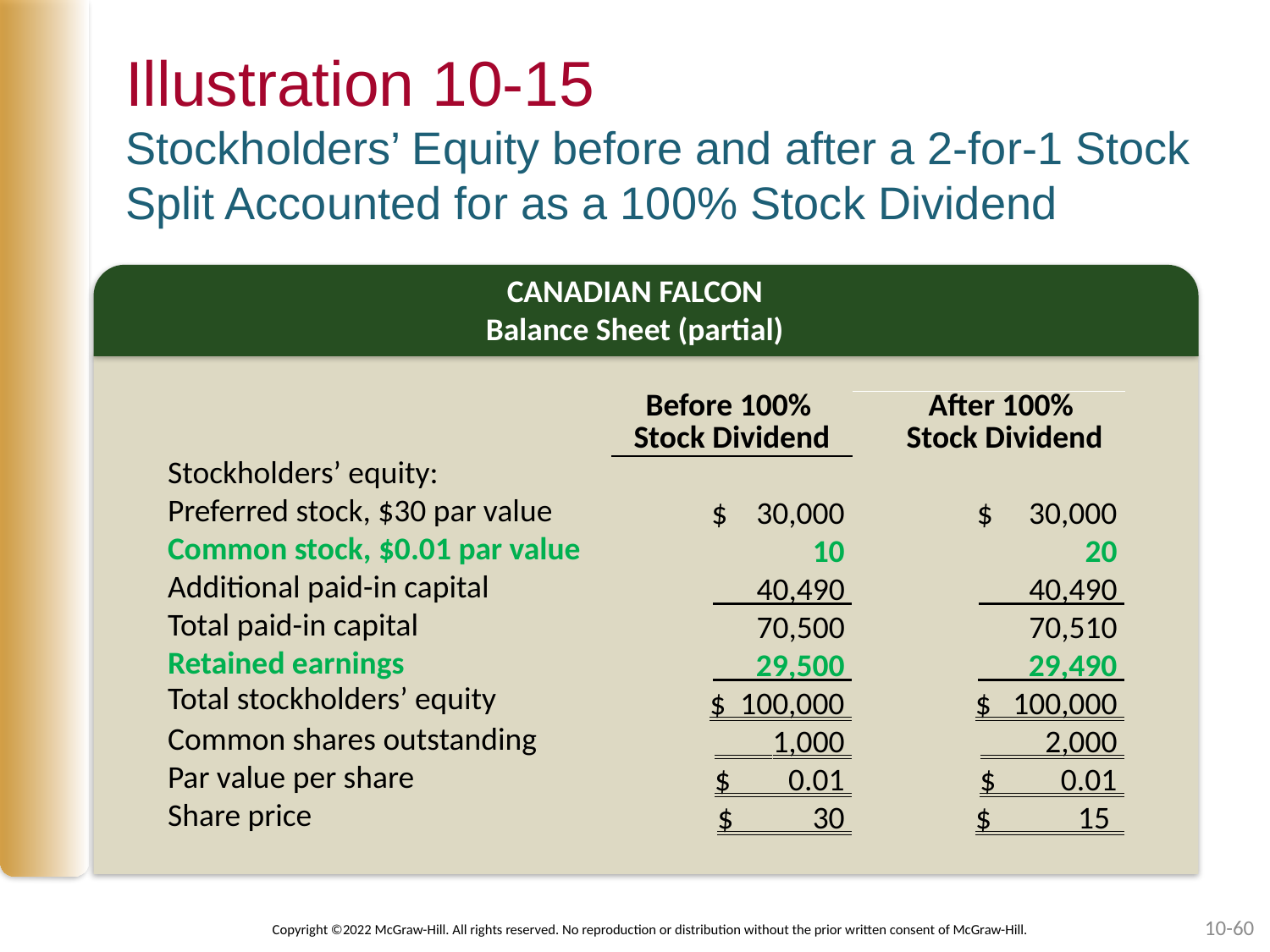

# Illustration 10-15 Stockholders’ Equity before and after a 2-for-1 Stock Split Accounted for as a 100% Stock Dividend

CANADIAN FALCON
Balance Sheet (partial)

|  | Before 100% Stock Dividend |  | After 100% Stock Dividend |
| --- | --- | --- | --- |
| Stockholders’ equity: |  |  |  |
| Preferred stock, $30 par value | $    30,000 |  | $   30,000 |
| Common stock, $0.01 par value | 10 |  | 20 |
| Additional paid-in capital | 40,490 |  | 40,490 |
| Total paid-in capital | 70,500 |  | 70,510 |
| Retained earnings | 29,500 |  | 29,490 |
| Total stockholders’ equity | $  100,000 |  | $   100,000 |
| Common shares outstanding | 1,000 |  | 2,000 |
| Par value per share | $        0.01 |  | $         0.01 |
| Share price | $           30 |  | $            15 |
10-60
Copyright ©2022 McGraw-Hill. All rights reserved. No reproduction or distribution without the prior written consent of McGraw-Hill.